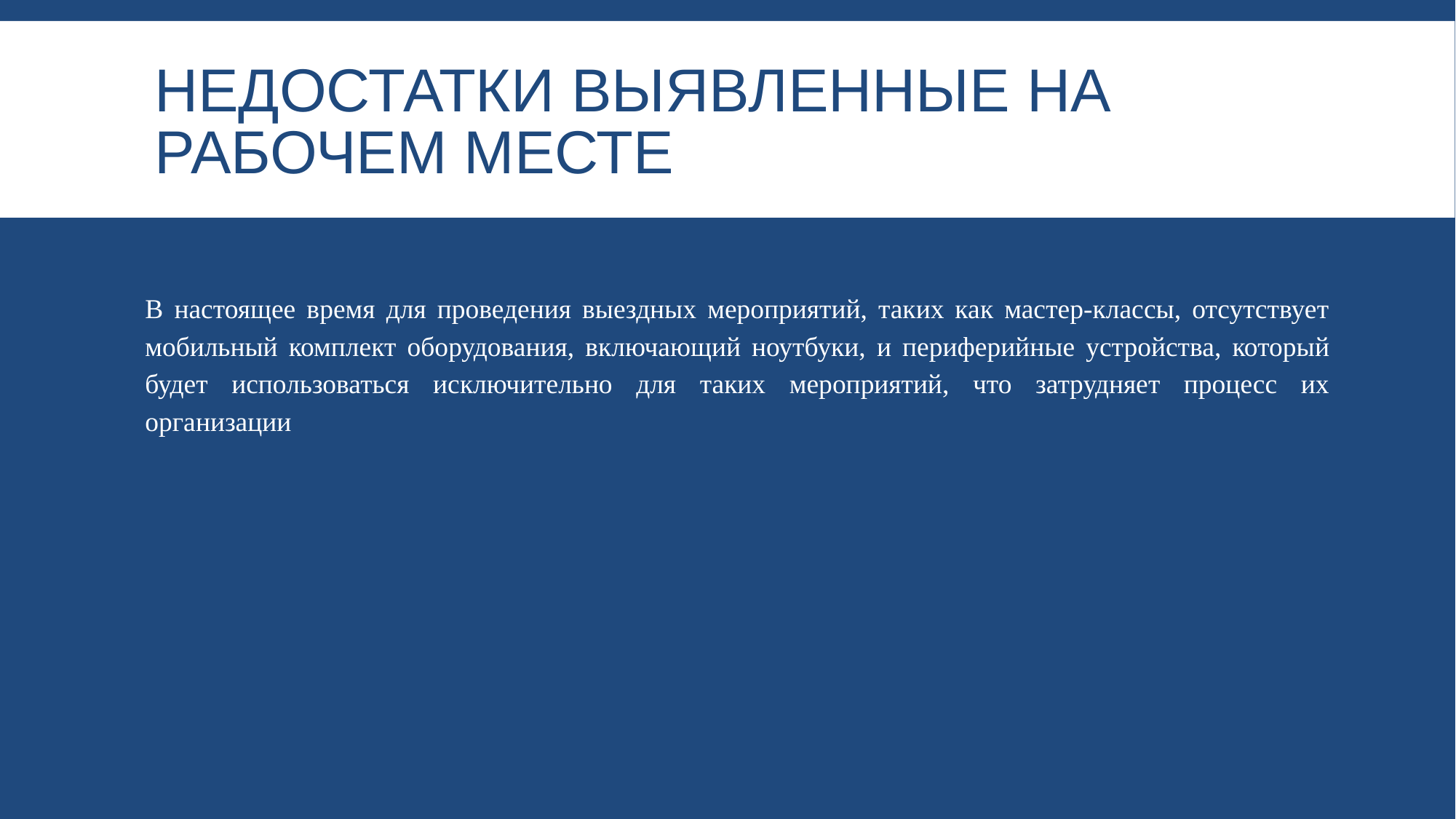

# Недостатки выявленные на рабочем месте
В настоящее время для проведения выездных мероприятий, таких как мастер-классы, отсутствует мобильный комплект оборудования, включающий ноутбуки, и периферийные устройства, который будет использоваться исключительно для таких мероприятий, что затрудняет процесс их организации